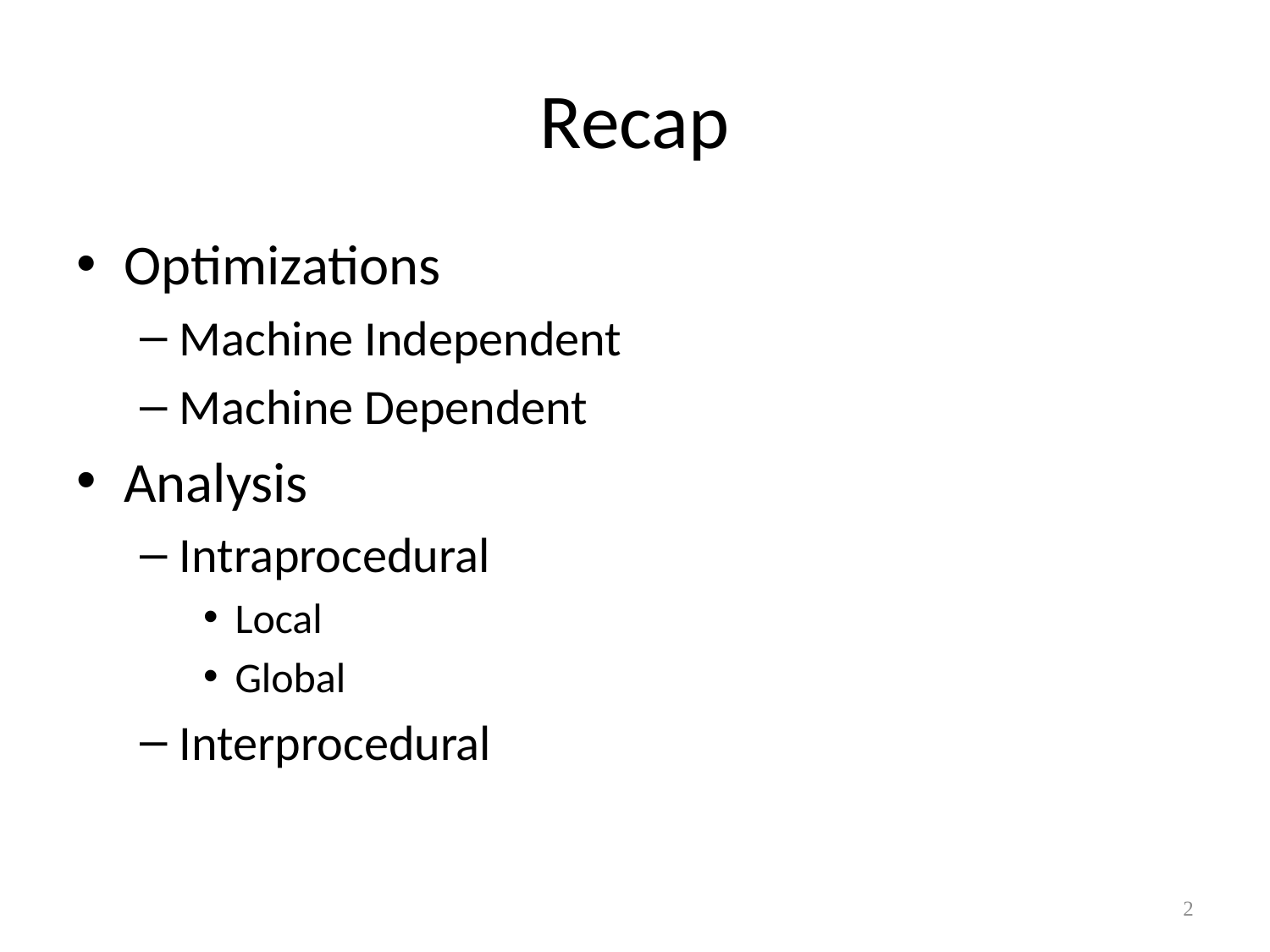

# Recap
Optimizations
Machine Independent
Machine Dependent
Analysis
Intraprocedural
Local
Global
Interprocedural
2